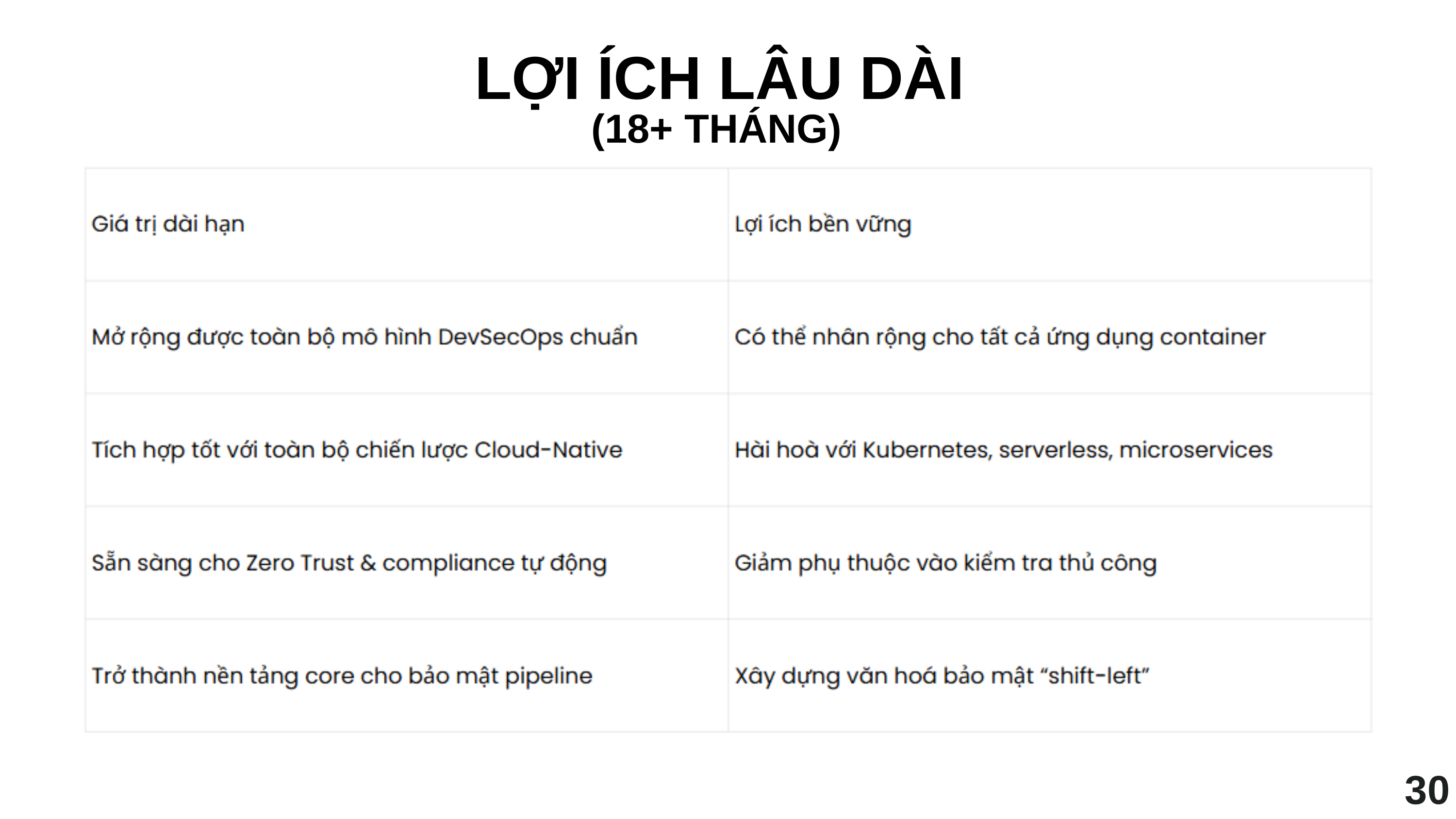

LỢI ÍCH LÂU DÀI
(18+ THÁNG)

30